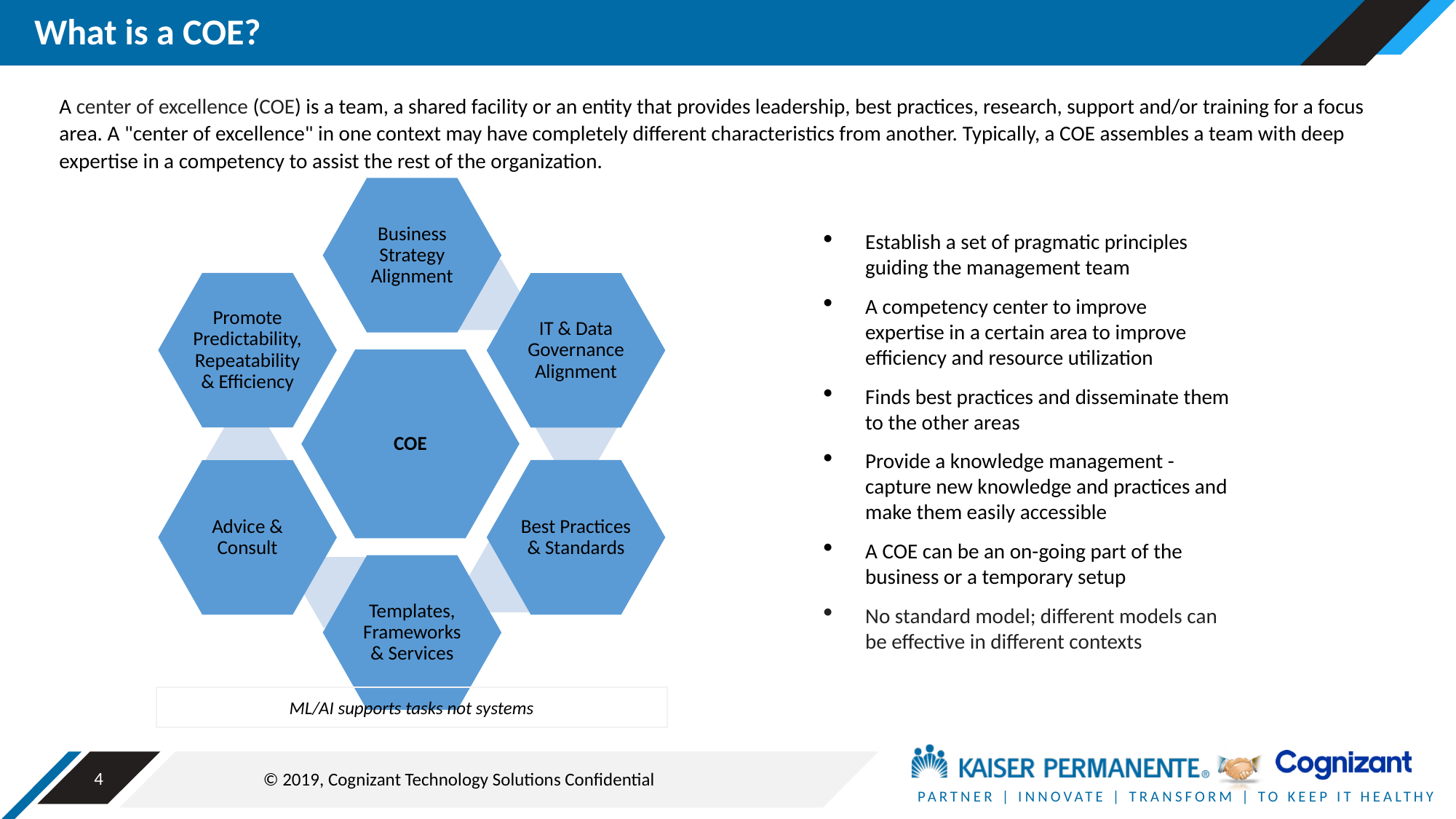

# What is a COE?
A center of excellence (COE) is a team, a shared facility or an entity that provides leadership, best practices, research, support and/or training for a focus area. A "center of excellence" in one context may have completely different characteristics from another. Typically, a COE assembles a team with deep expertise in a competency to assist the rest of the organization.
COE
Business Strategy Alignment
IT & Data Governance Alignment
Best Practices & Standards
Templates, Frameworks & Services
Advice & Consult
Promote Predictability, Repeatability & Efficiency
Establish a set of pragmatic principles guiding the management team
A competency center to improve expertise in a certain area to improve efficiency and resource utilization
Finds best practices and disseminate them to the other areas
Provide a knowledge management - capture new knowledge and practices and make them easily accessible
A COE can be an on-going part of the business or a temporary setup
No standard model; different models can be effective in different contexts
ML/AI supports tasks not systems